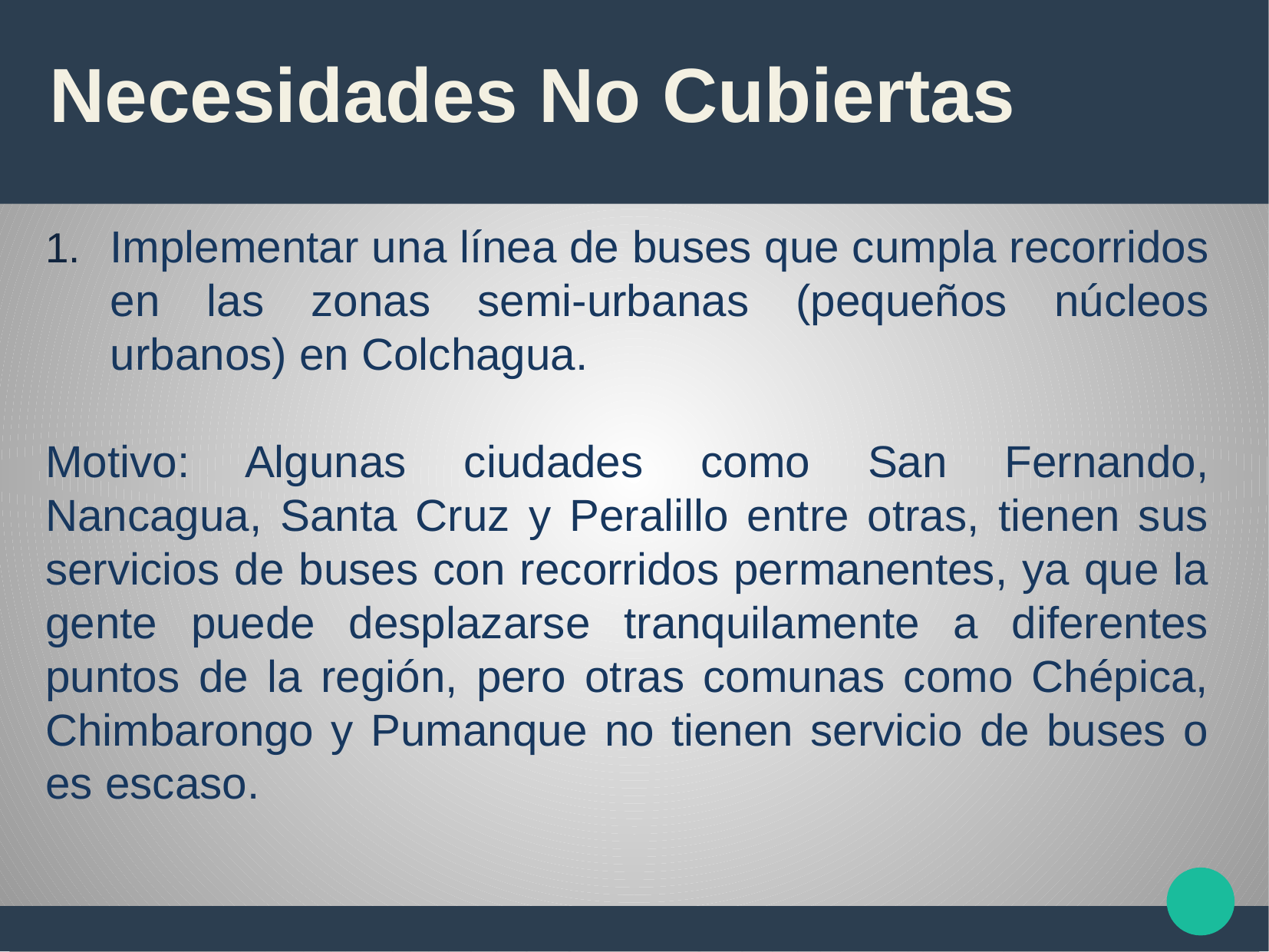

Necesidades No Cubiertas
Implementar una línea de buses que cumpla recorridos en las zonas semi-urbanas (pequeños núcleos urbanos) en Colchagua.

Motivo: Algunas ciudades como San Fernando, Nancagua, Santa Cruz y Peralillo entre otras, tienen sus servicios de buses con recorridos permanentes, ya que la gente puede desplazarse tranquilamente a diferentes puntos de la región, pero otras comunas como Chépica, Chimbarongo y Pumanque no tienen servicio de buses o es escaso.